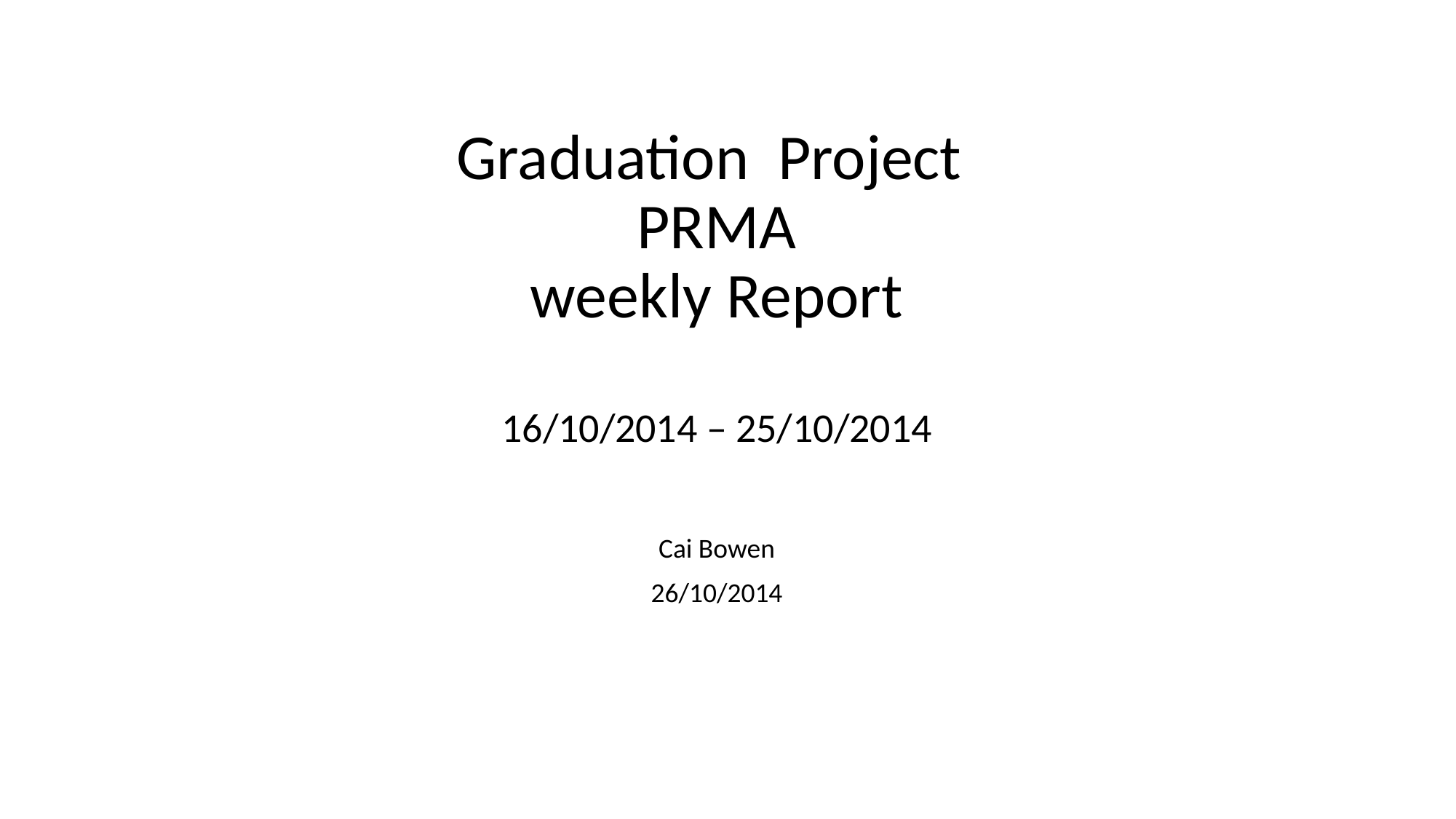

# Graduation  Project PRMA weekly Report 16/10/2014 – 25/10/2014

Cai Bowen
26/10/2014